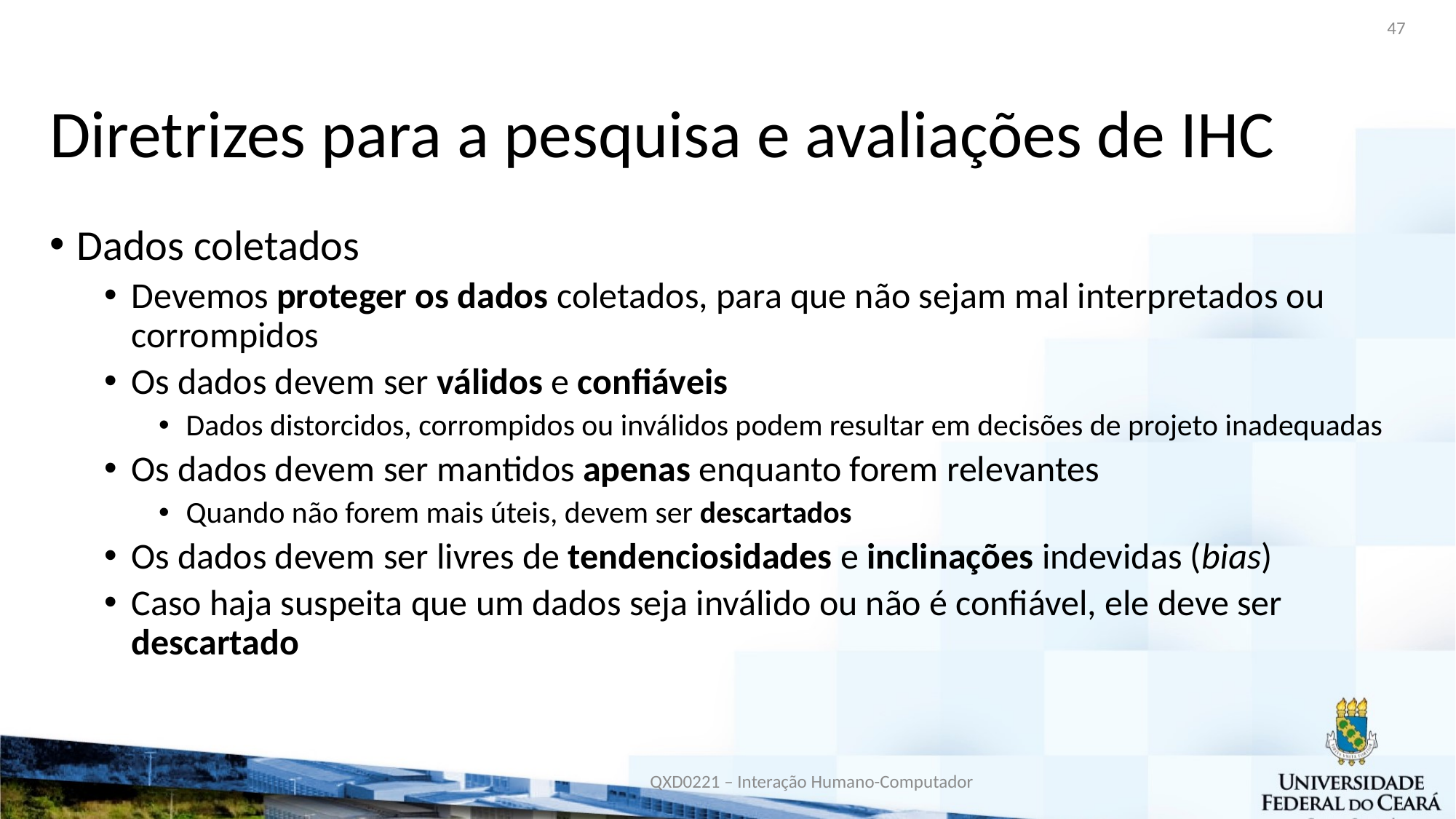

47
# Diretrizes para a pesquisa e avaliações de IHC
Dados coletados
Devemos proteger os dados coletados, para que não sejam mal interpretados ou corrompidos
Os dados devem ser válidos e confiáveis
Dados distorcidos, corrompidos ou inválidos podem resultar em decisões de projeto inadequadas
Os dados devem ser mantidos apenas enquanto forem relevantes
Quando não forem mais úteis, devem ser descartados
Os dados devem ser livres de tendenciosidades e inclinações indevidas (bias)
Caso haja suspeita que um dados seja inválido ou não é confiável, ele deve ser descartado
QXD0221 – Interação Humano-Computador